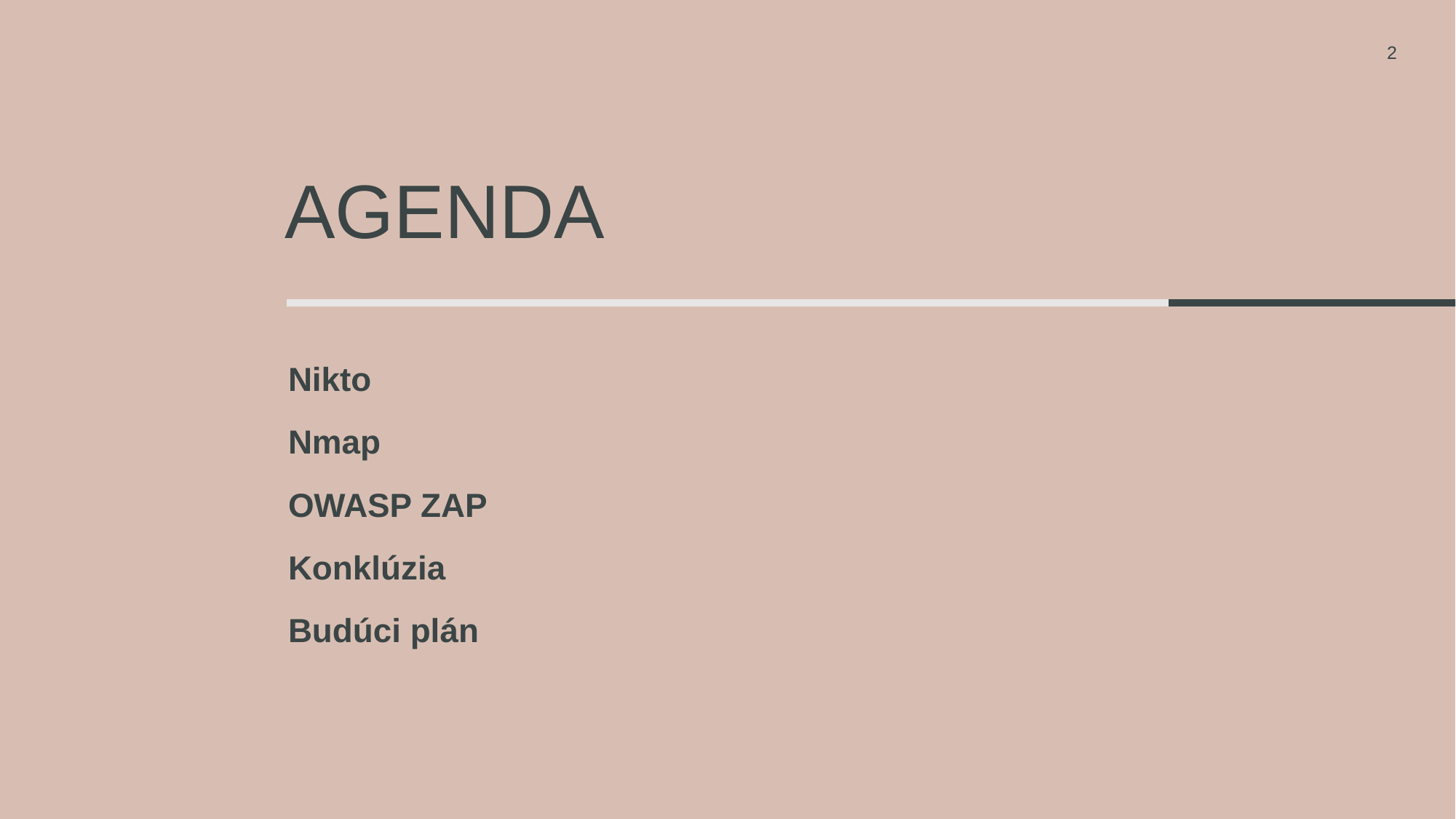

2
# Agenda
Nikto
Nmap
OWASP ZAP
Konklúzia
Budúci plán